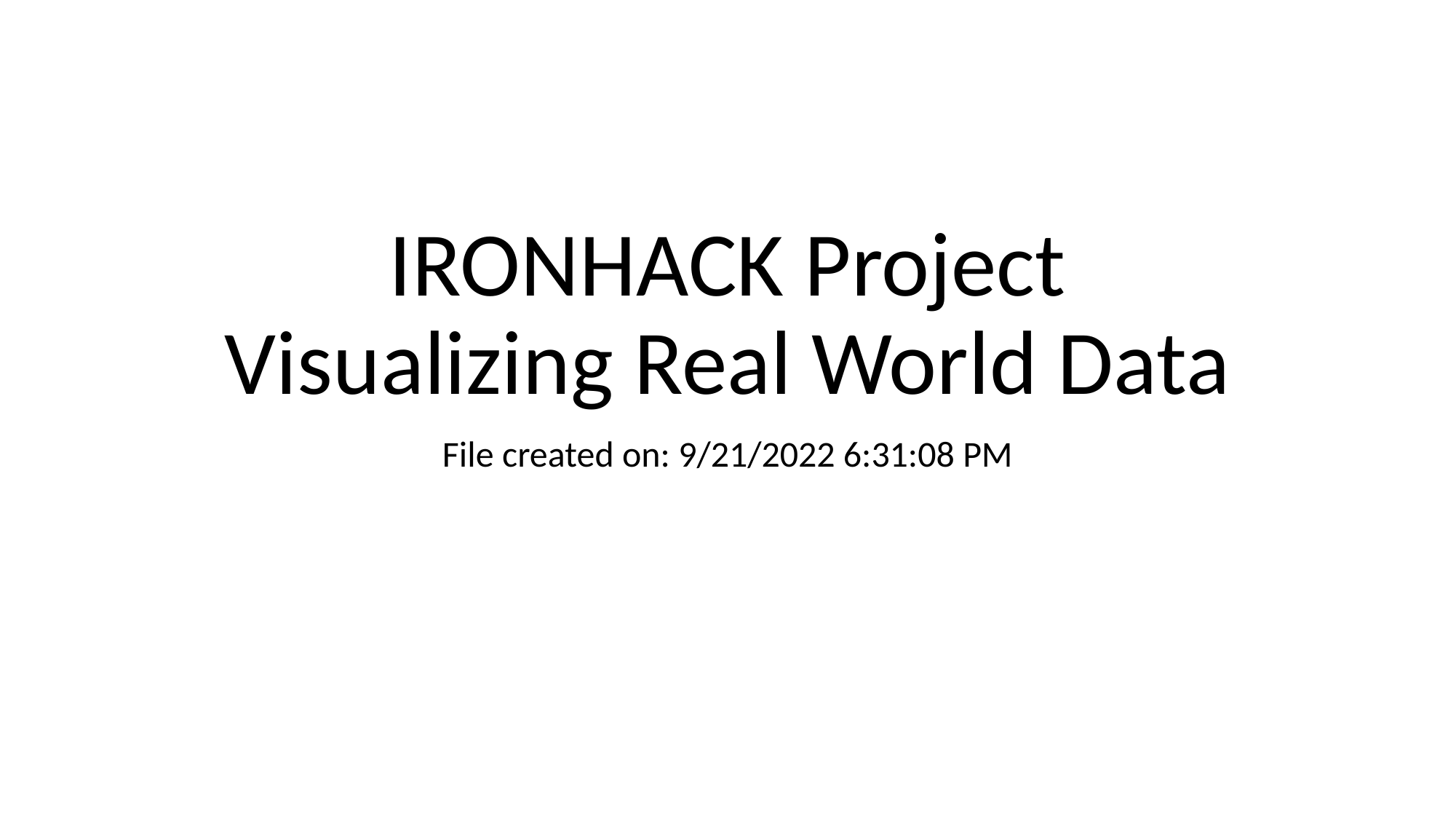

# IRONHACK Project Visualizing Real World Data
File created on: 9/21/2022 6:31:08 PM